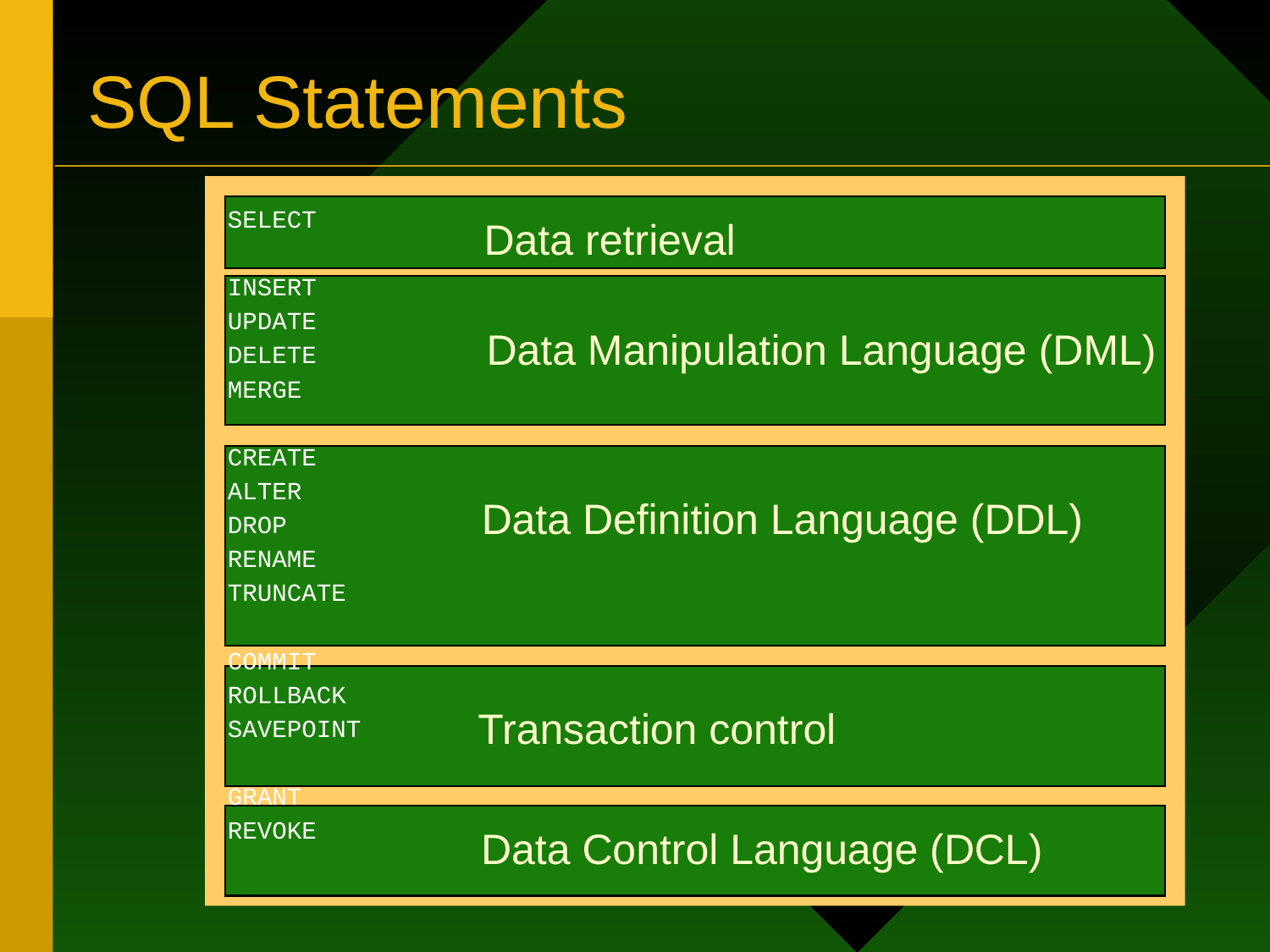

# SQL Statements

 Data retrieval
SELECT

INSERT
UPDATE
DELETE
MERGE

CREATE
ALTER
DROP
RENAME
TRUNCATE

COMMIT
ROLLBACK
SAVEPOINT

GRANT
REVOKE

Data Manipulation Language (DML)

Data Definition Language (DDL)

Transaction control

Data Control Language (DCL)